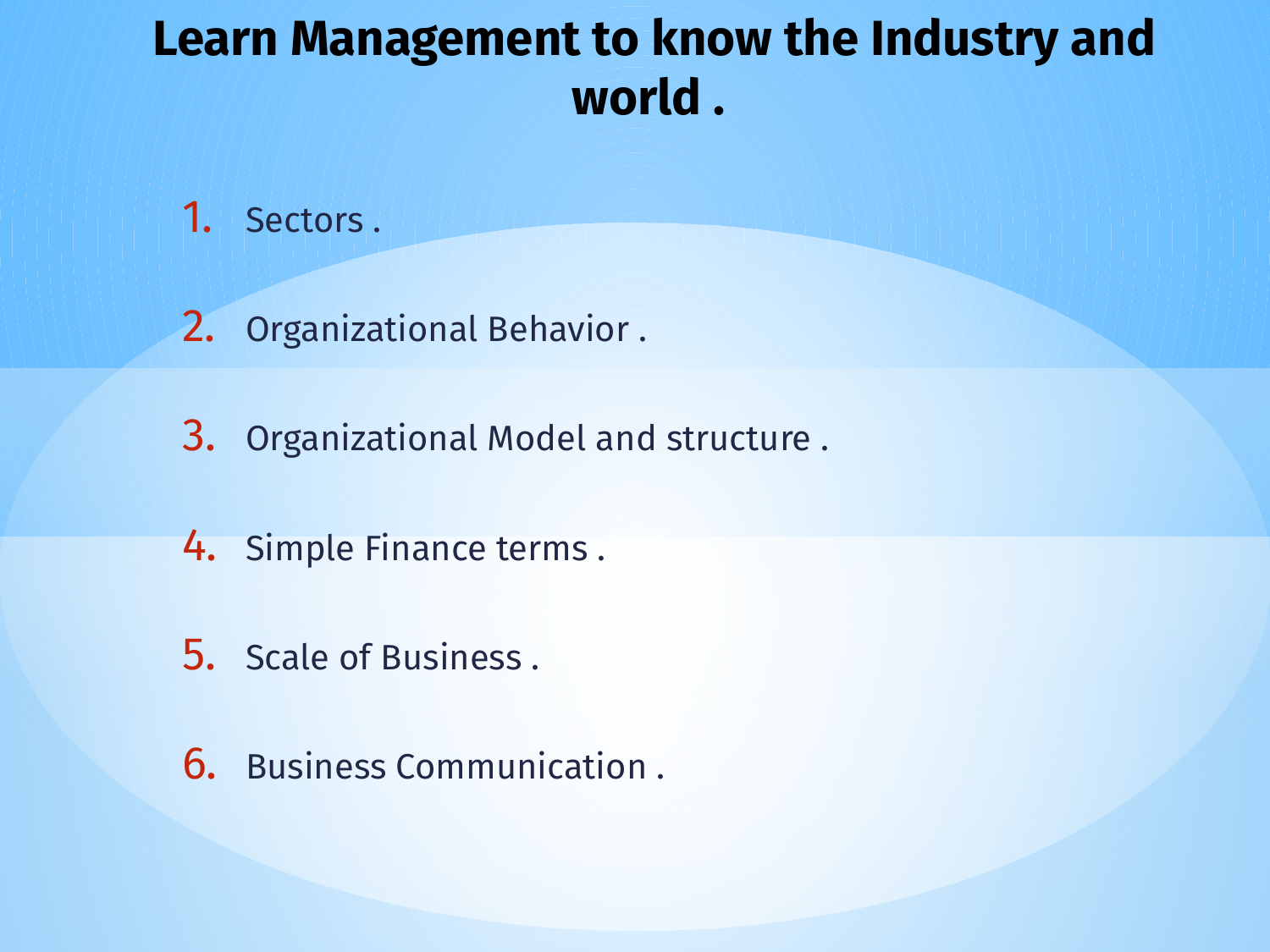

# Learn Management to know the Industry and world .
Sectors .

Organizational Behavior .

Organizational Model and structure .

Simple Finance terms .

Scale of Business .

Business Communication .